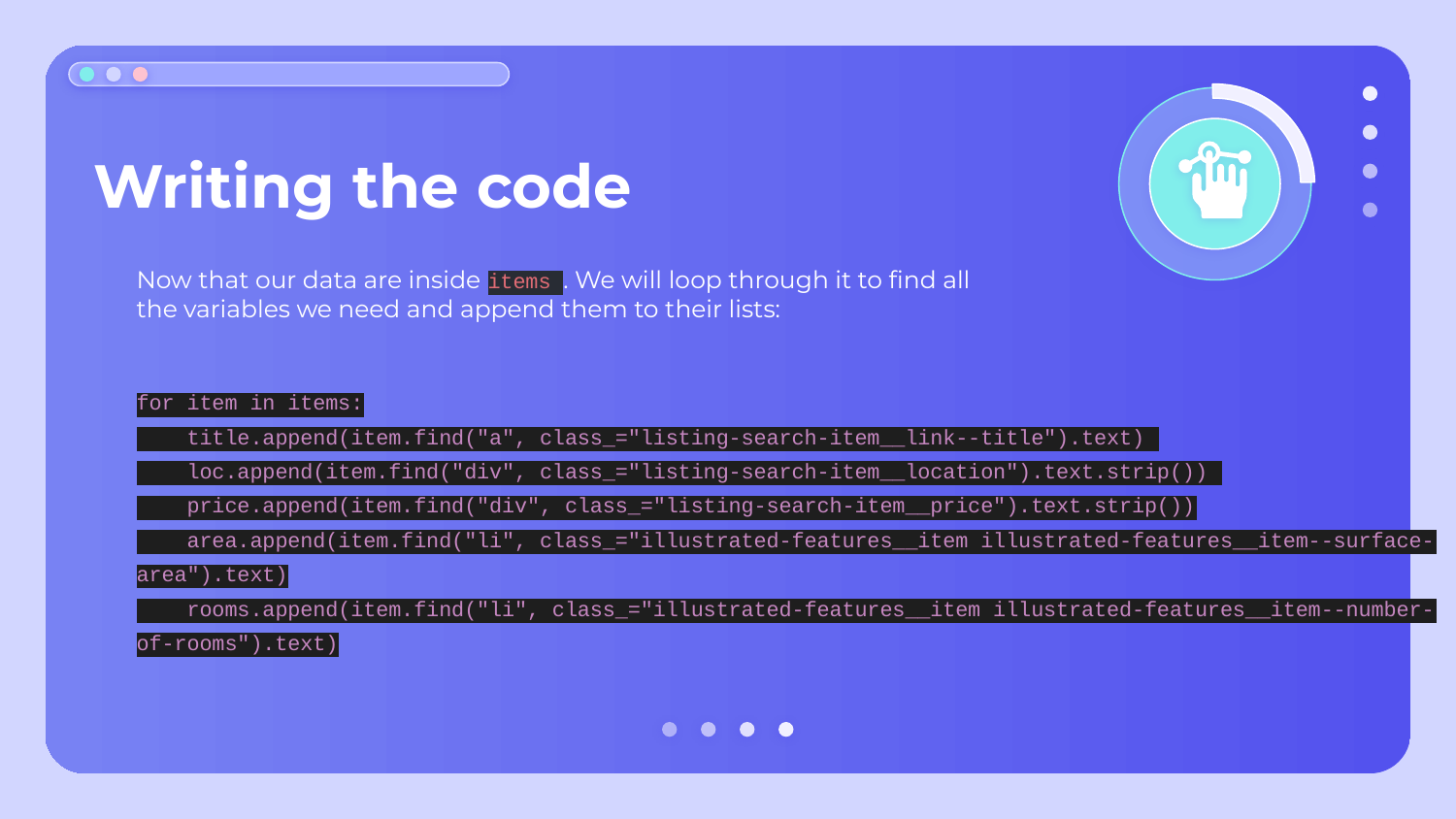

# Writing the code
Now that our data are inside items . We will loop through it to find all
the variables we need and append them to their lists:

for item in items:
    title.append(item.find("a", class_="listing-search-item__link--title").text)
    loc.append(item.find("div", class_="listing-search-item__location").text.strip())
    price.append(item.find("div", class_="listing-search-item__price").text.strip())
    area.append(item.find("li", class_="illustrated-features__item illustrated-features__item--surface-area").text)
    rooms.append(item.find("li", class_="illustrated-features__item illustrated-features__item--number-of-rooms").text)